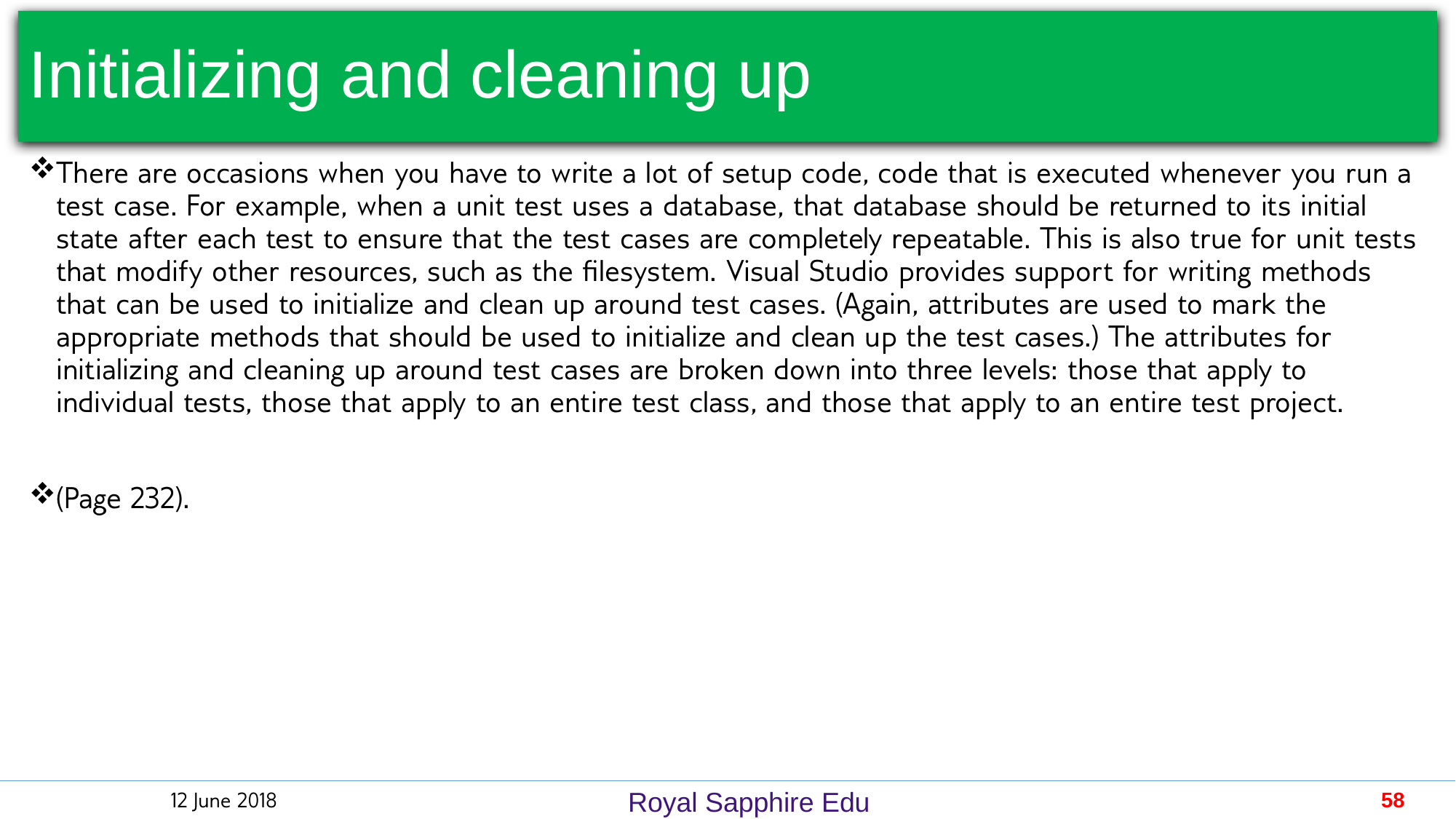

# Initializing and cleaning up
There are occasions when you have to write a lot of setup code, code that is executed whenever you run a test case. For example, when a unit test uses a database, that database should be returned to its initial state after each test to ensure that the test cases are completely repeatable. This is also true for unit tests that modify other resources, such as the filesystem. Visual Studio provides support for writing methods that can be used to initialize and clean up around test cases. (Again, attributes are used to mark the appropriate methods that should be used to initialize and clean up the test cases.) The attributes for initializing and cleaning up around test cases are broken down into three levels: those that apply to individual tests, those that apply to an entire test class, and those that apply to an entire test project.

(Page 232).
12 June 2018
58